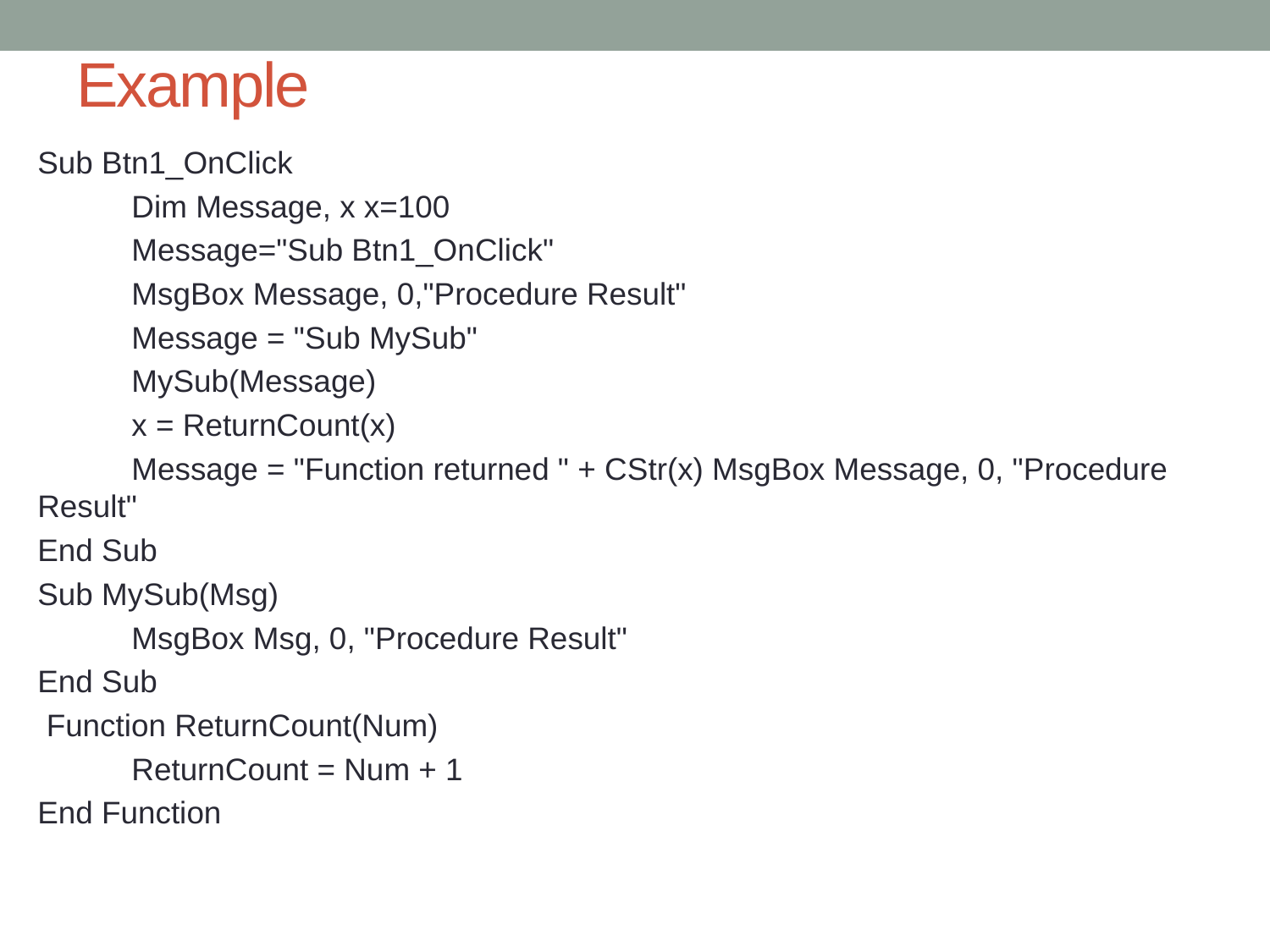

# Example
Sub Btn1_OnClick
	Dim Message, x x=100
	Message="Sub Btn1_OnClick"
	MsgBox Message, 0,"Procedure Result"
	Message = "Sub MySub"
	MySub(Message)
	x = ReturnCount(x)
	Message = "Function returned " + CStr(x) MsgBox Message, 0, "Procedure Result"
End Sub
Sub MySub(Msg)
	MsgBox Msg, 0, "Procedure Result"
End Sub
 Function ReturnCount(Num)
	ReturnCount = Num + 1
End Function